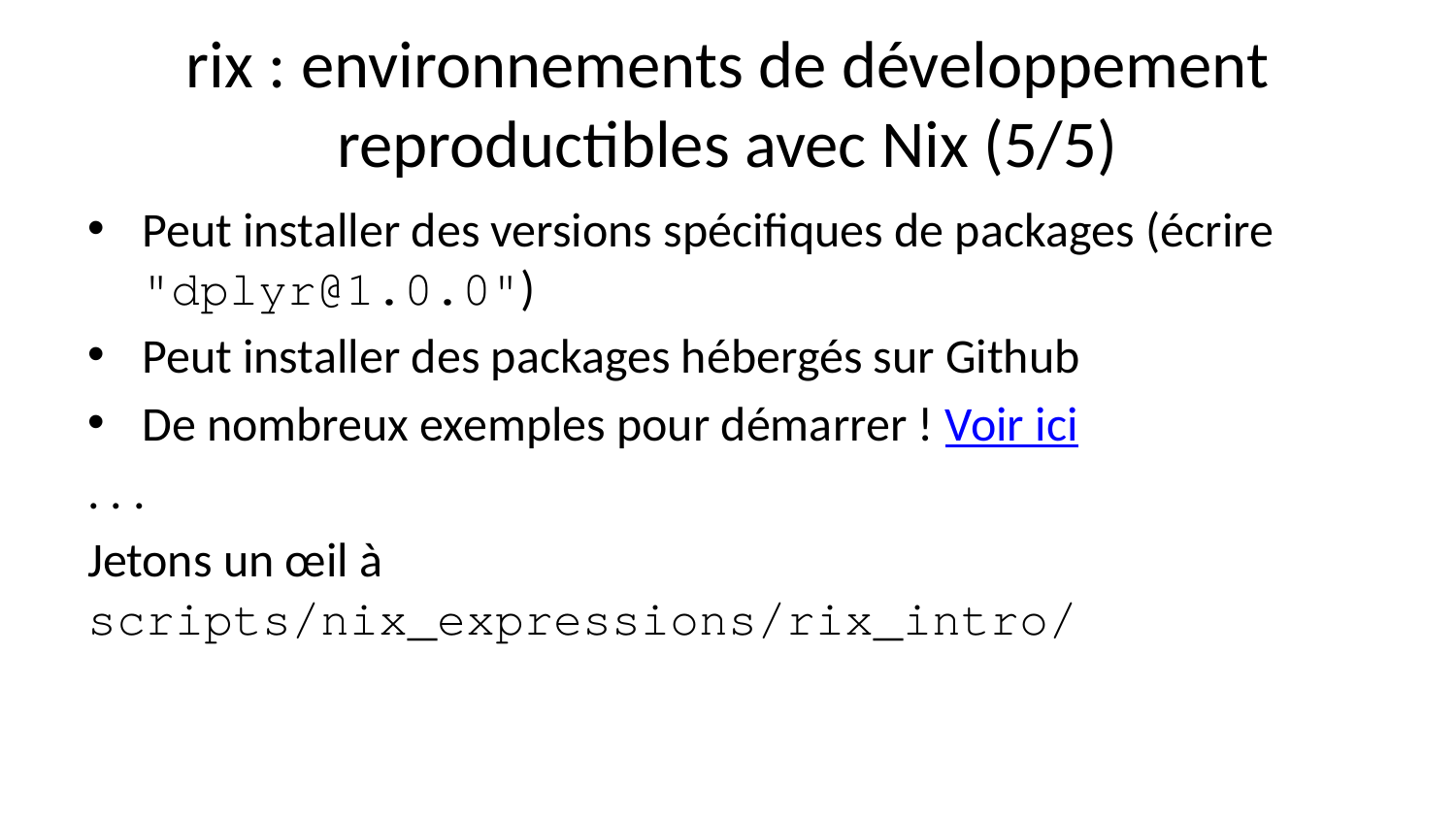

# rix : environnements de développement reproductibles avec Nix (5/5)
Peut installer des versions spécifiques de packages (écrire "dplyr@1.0.0")
Peut installer des packages hébergés sur Github
De nombreux exemples pour démarrer ! Voir ici
. . .
Jetons un œil à scripts/nix_expressions/rix_intro/